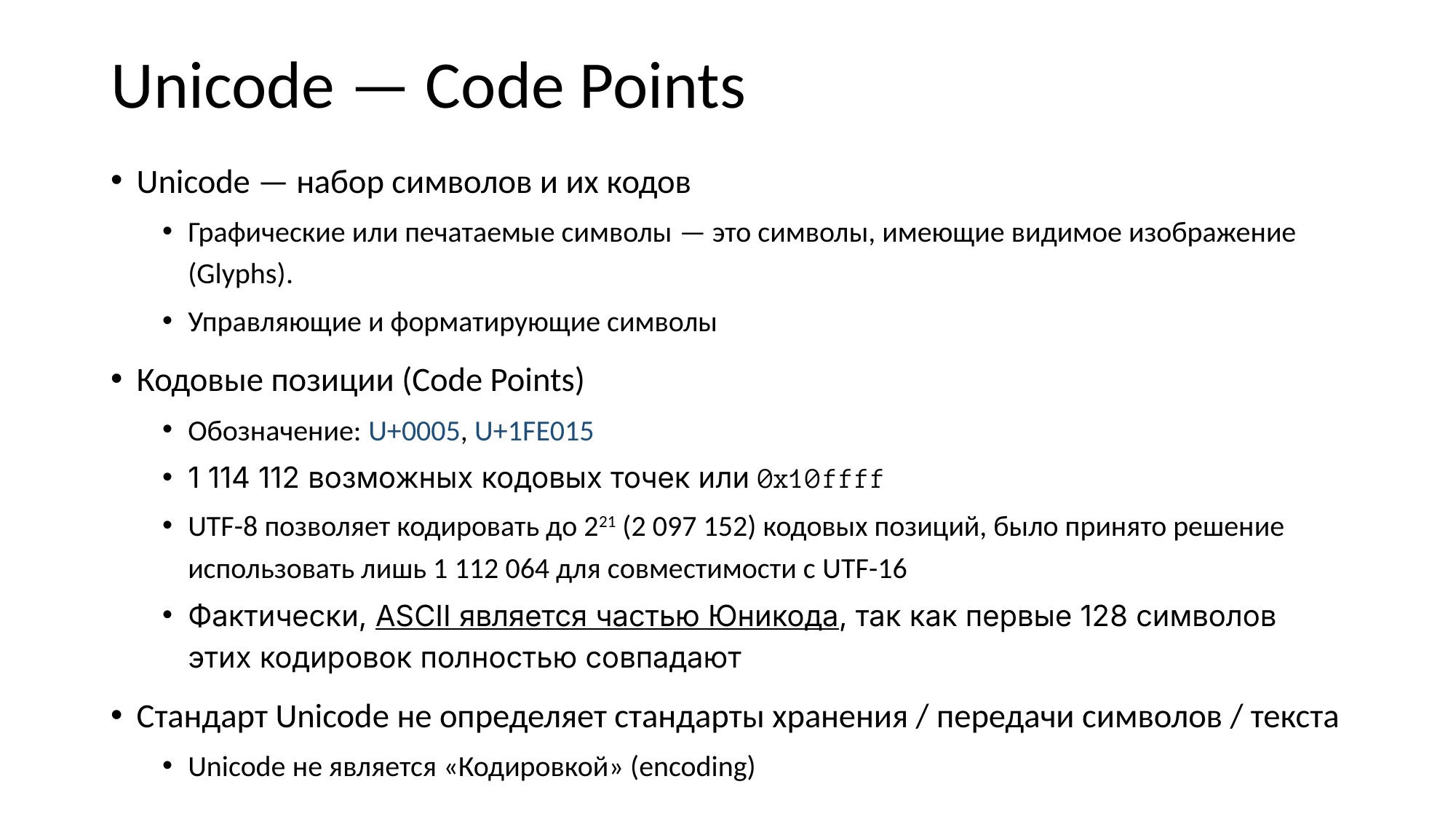

# Unicode — Code Points
Unicode — набор символов и их кодов
Графические или печатаемые символы — это символы, имеющие видимое изображение (Glyphs).
Управляющие и форматирующие символы
Кодовые позиции (Code Points)
Обозначение: U+0005, U+1FE015
1 114 112 возможных кодовых точек или 0x10ffff
UTF-8 позволяет кодировать до 221 (2 097 152) кодовых позиций, было принято решение использовать лишь 1 112 064 для совместимости с UTF-16
Фактически, ASCII является частью Юникода, так как первые 128 символов этих кодировок полностью совпадают
Стандарт Unicode не определяет стандарты хранения / передачи символов / текста
Unicode не является «Кодировкой» (encoding)